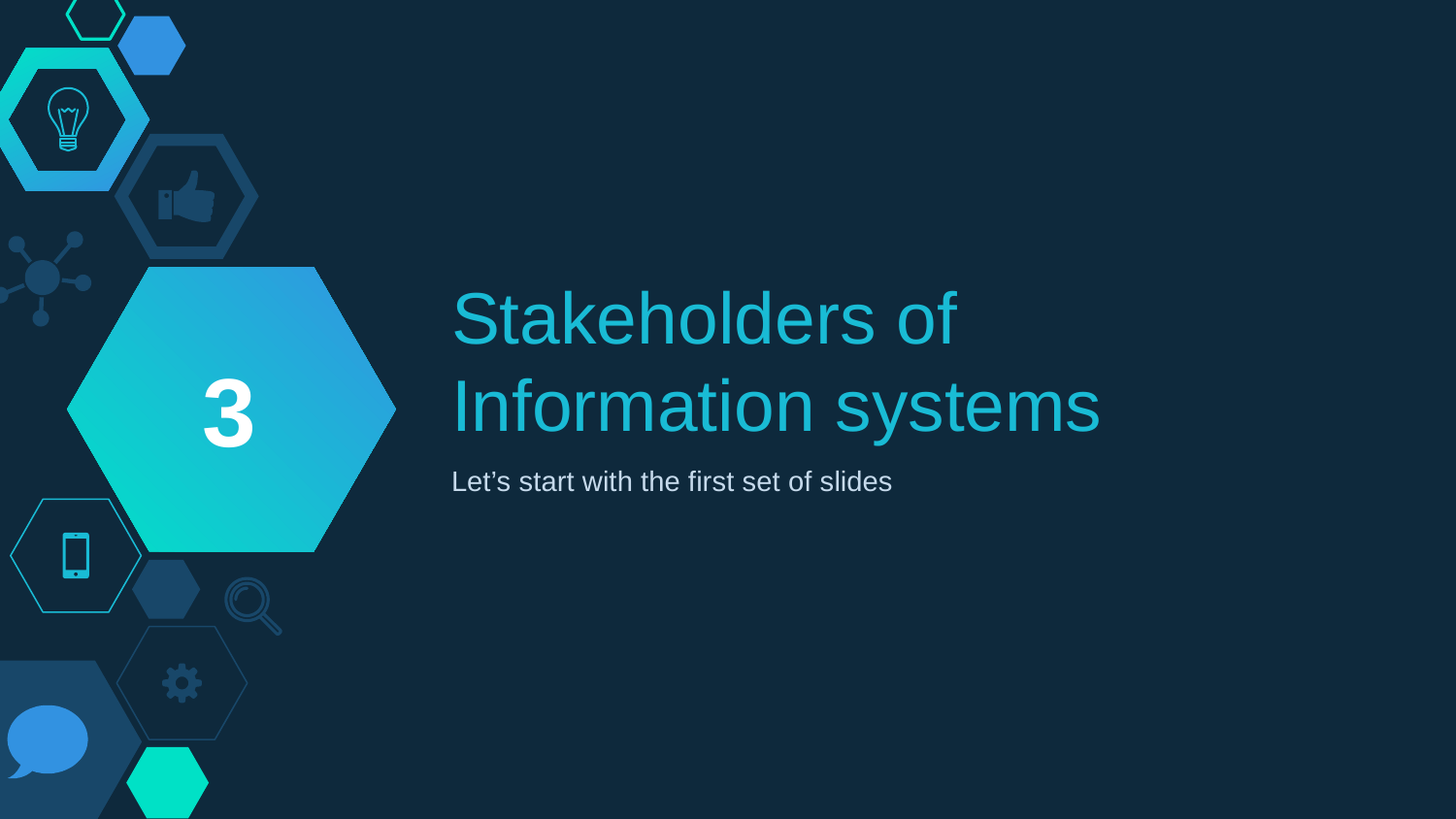

3
# Stakeholders of Information systems
Let’s start with the first set of slides